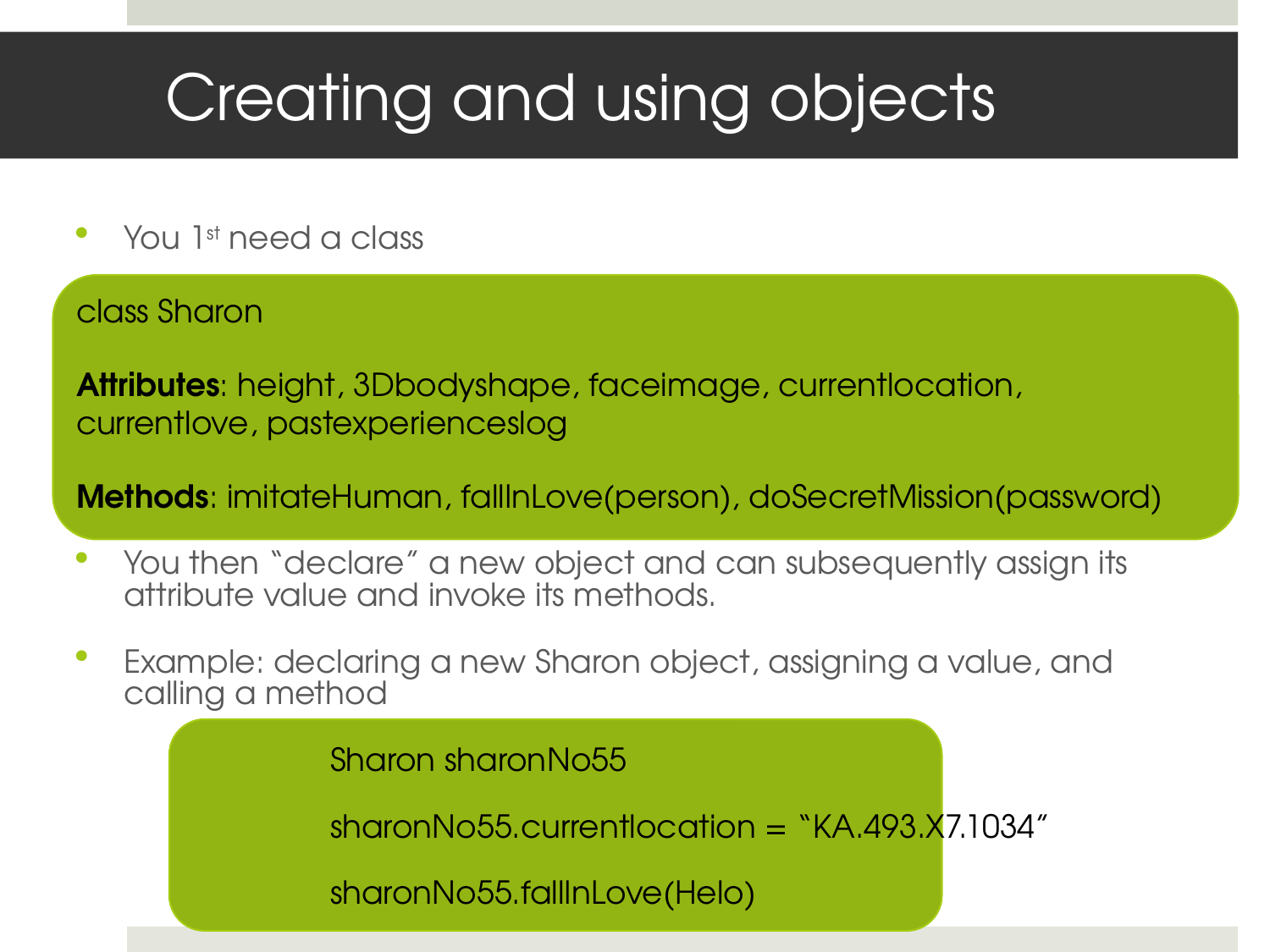

# Creating and using objects
You 1st need a class
class Sharon
Attributes: height, 3Dbodyshape, faceimage, currentlocation, currentlove, pastexperienceslog
Methods: imitateHuman, fallInLove(person), doSecretMission(password)
You then “declare” a new object and can subsequently assign its attribute value and invoke its methods.
Example: declaring a new Sharon object, assigning a value, and calling a method
		Sharon sharonNo55
		sharonNo55.currentlocation = “KA.493.X7.1034”
		sharonNo55.fallInLove(Helo)